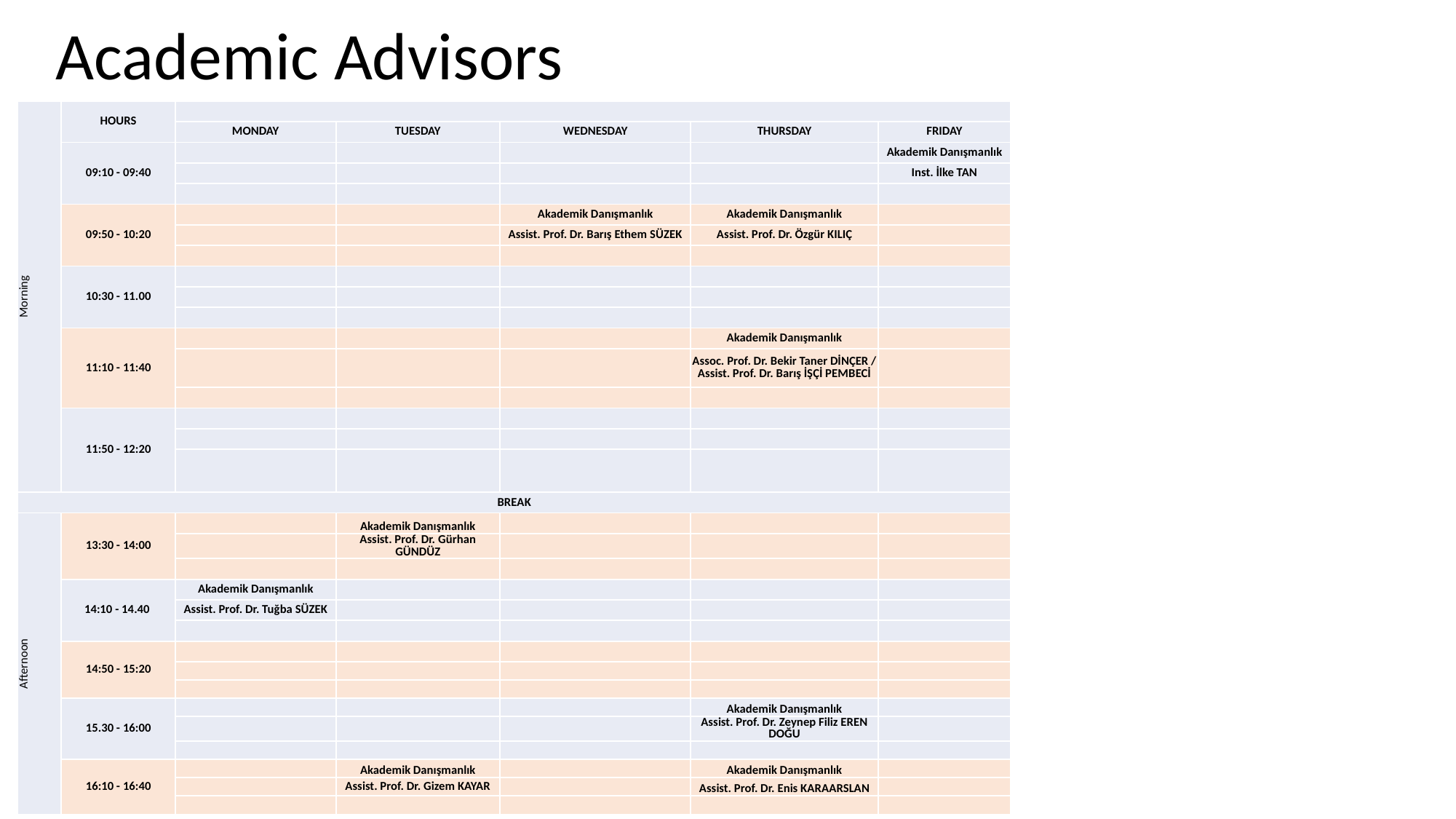

# Academic Advisors
| Morning | HOURS |  |  |  |  |  |
| --- | --- | --- | --- | --- | --- | --- |
|  |  | MONDAY | TUESDAY | WEDNESDAY | THURSDAY | FRIDAY |
|  | 09:10 - 09:40 |  |  |  |  | Akademik Danışmanlık |
|  |  |  |  |  |  | Inst. İlke TAN |
|  |  |  |  |  |  |  |
|  | 09:50 - 10:20 |  |  | Akademik Danışmanlık | Akademik Danışmanlık |  |
|  |  |  |  | Assist. Prof. Dr. Barış Ethem SÜZEK | Assist. Prof. Dr. Özgür KILIÇ |  |
|  |  |  |  |  |  |  |
|  | 10:30 - 11.00 |  |  |  |  |  |
|  |  |  |  |  |  |  |
|  |  |  |  |  |  |  |
|  | 11:10 - 11:40 |  |  |  | Akademik Danışmanlık |  |
|  |  |  |  |  | Assoc. Prof. Dr. Bekir Taner DİNÇER / Assist. Prof. Dr. Barış İŞÇİ PEMBECİ |  |
|  |  |  |  |  |  |  |
|  | 11:50 - 12:20 |  |  |  |  |  |
|  |  |  |  |  |  |  |
|  |  |  |  |  |  |  |
| BREAK |  |  |  |  |  |  |
| Afternoon | 13:30 - 14:00 |  | Akademik Danışmanlık |  |  |  |
|  |  |  | Assist. Prof. Dr. Gürhan GÜNDÜZ |  |  |  |
|  |  |  |  |  |  |  |
|  | 14:10 - 14.40 | Akademik Danışmanlık |  |  |  |  |
|  |  | Assist. Prof. Dr. Tuğba SÜZEK |  |  |  |  |
|  |  |  |  |  |  |  |
|  | 14:50 - 15:20 |  |  |  |  |  |
|  |  |  |  |  |  |  |
|  |  |  |  |  |  |  |
|  | 15.30 - 16:00 |  |  |  | Akademik Danışmanlık |  |
|  |  |  |  |  | Assist. Prof. Dr. Zeynep Filiz EREN DOĞU |  |
|  |  |  |  |  |  |  |
|  | 16:10 - 16:40 |  | Akademik Danışmanlık |  | Akademik Danışmanlık |  |
|  |  |  | Assist. Prof. Dr. Gizem KAYAR |  | Assist. Prof. Dr. Enis KARAARSLAN |  |
|  |  |  |  |  |  |  |